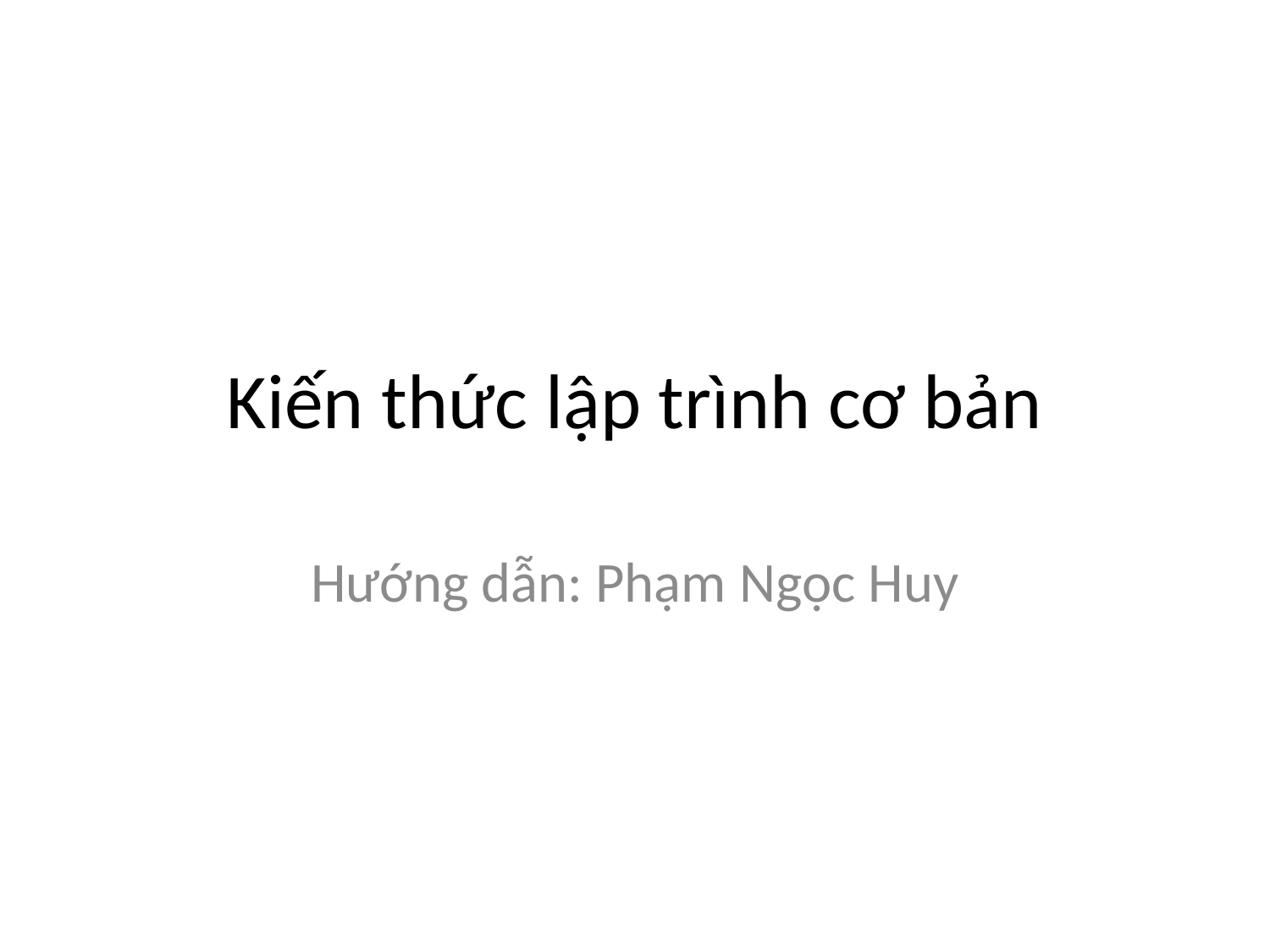

# Kiến thức lập trình cơ bản
Hướng dẫn: Phạm Ngọc Huy